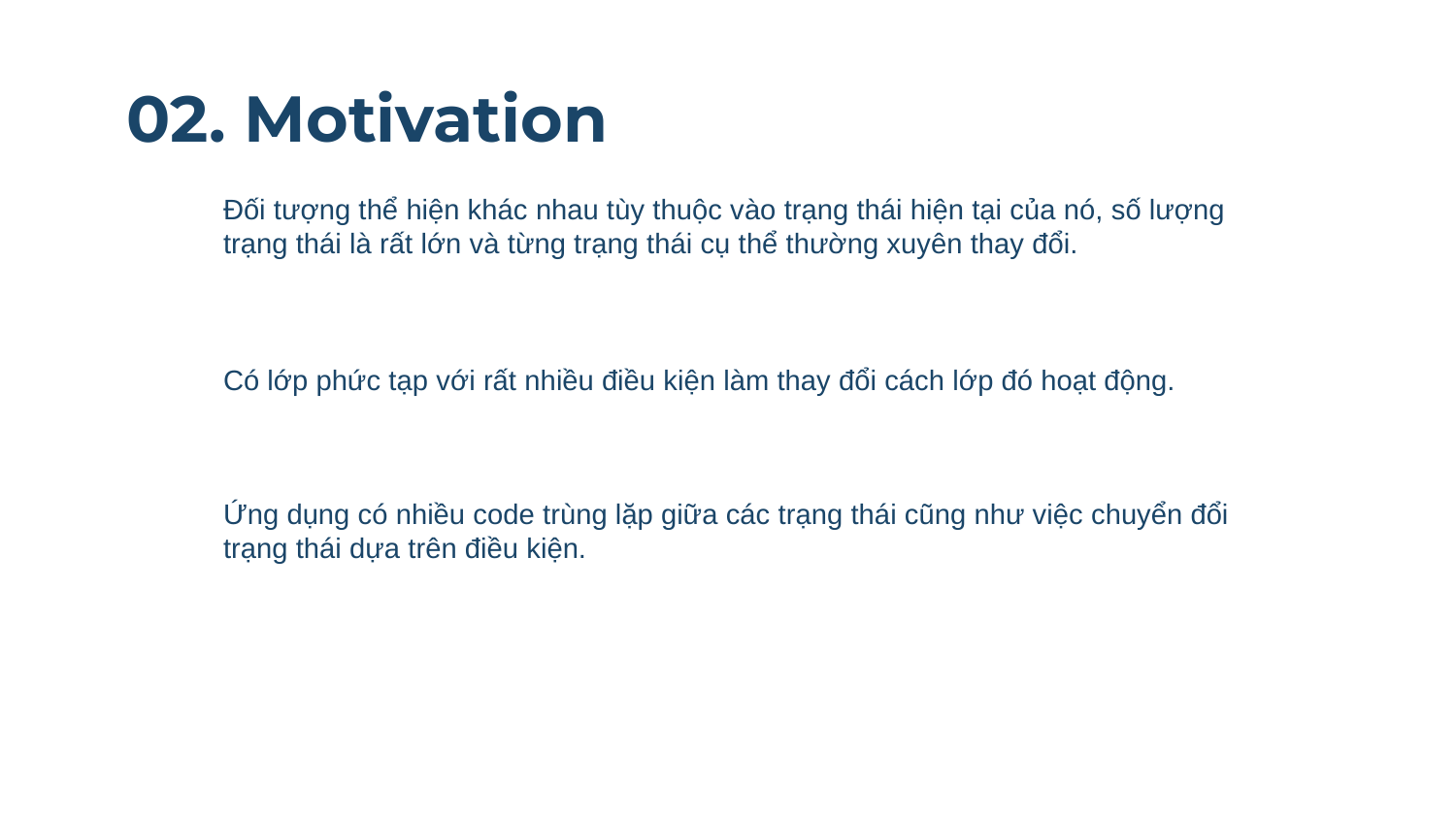

02. Motivation
Đối tượng thể hiện khác nhau tùy thuộc vào trạng thái hiện tại của nó, số lượng trạng thái là rất lớn và từng trạng thái cụ thể thường xuyên thay đổi.
Có lớp phức tạp với rất nhiều điều kiện làm thay đổi cách lớp đó hoạt động.
Ứng dụng có nhiều code trùng lặp giữa các trạng thái cũng như việc chuyển đổi trạng thái dựa trên điều kiện.